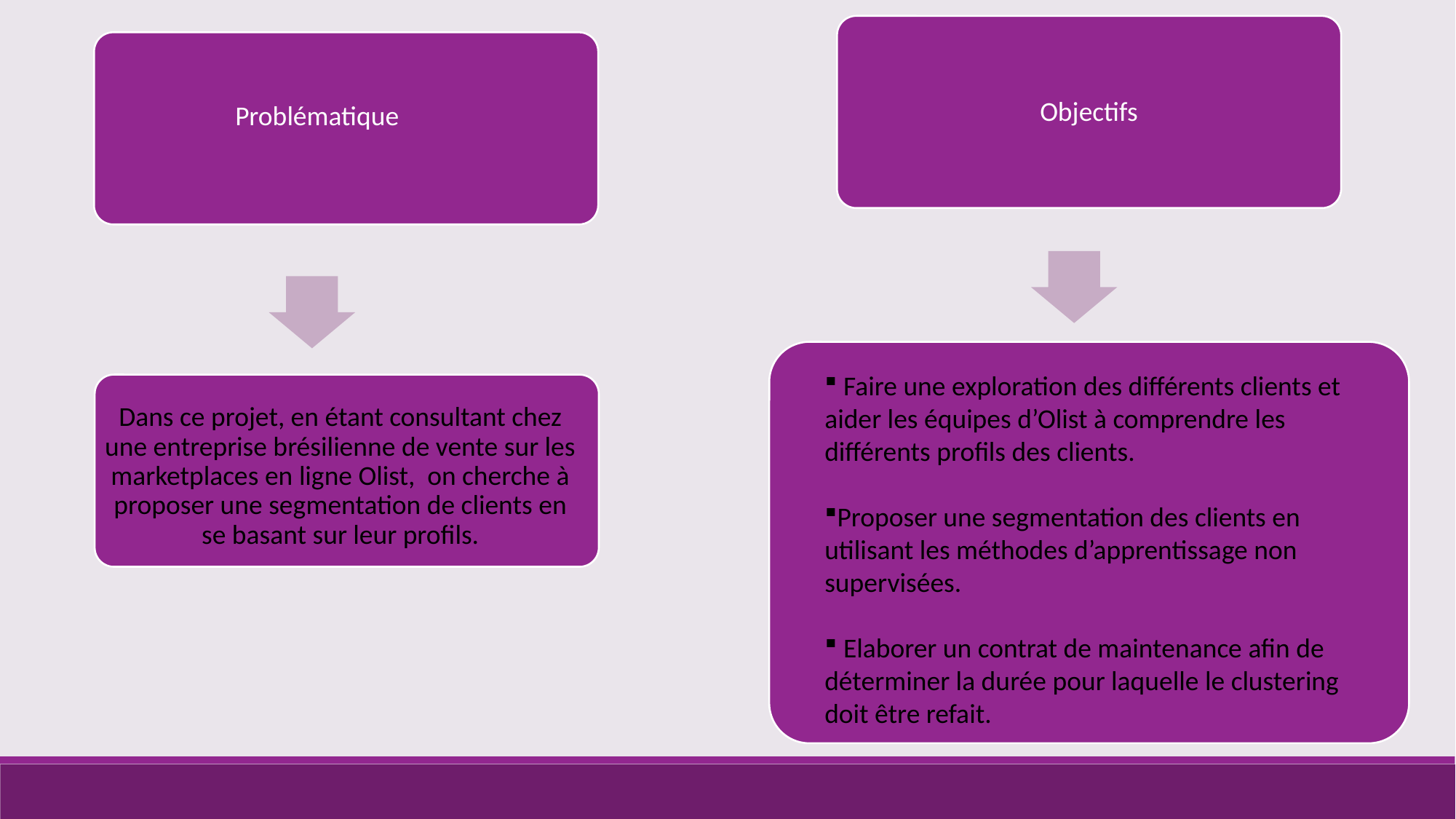

Objectifs
Problématique

 Faire une exploration des différents clients et aider les équipes d’Olist à comprendre les différents profils des clients.

Proposer une segmentation des clients en utilisant les méthodes d’apprentissage non supervisées.

 Elaborer un contrat de maintenance afin de déterminer la durée pour laquelle le clustering doit être refait.

Dans ce projet, en étant consultant chez une entreprise brésilienne de vente sur les marketplaces en ligne Olist,  on cherche à proposer une segmentation de clients en se basant sur leur profils.